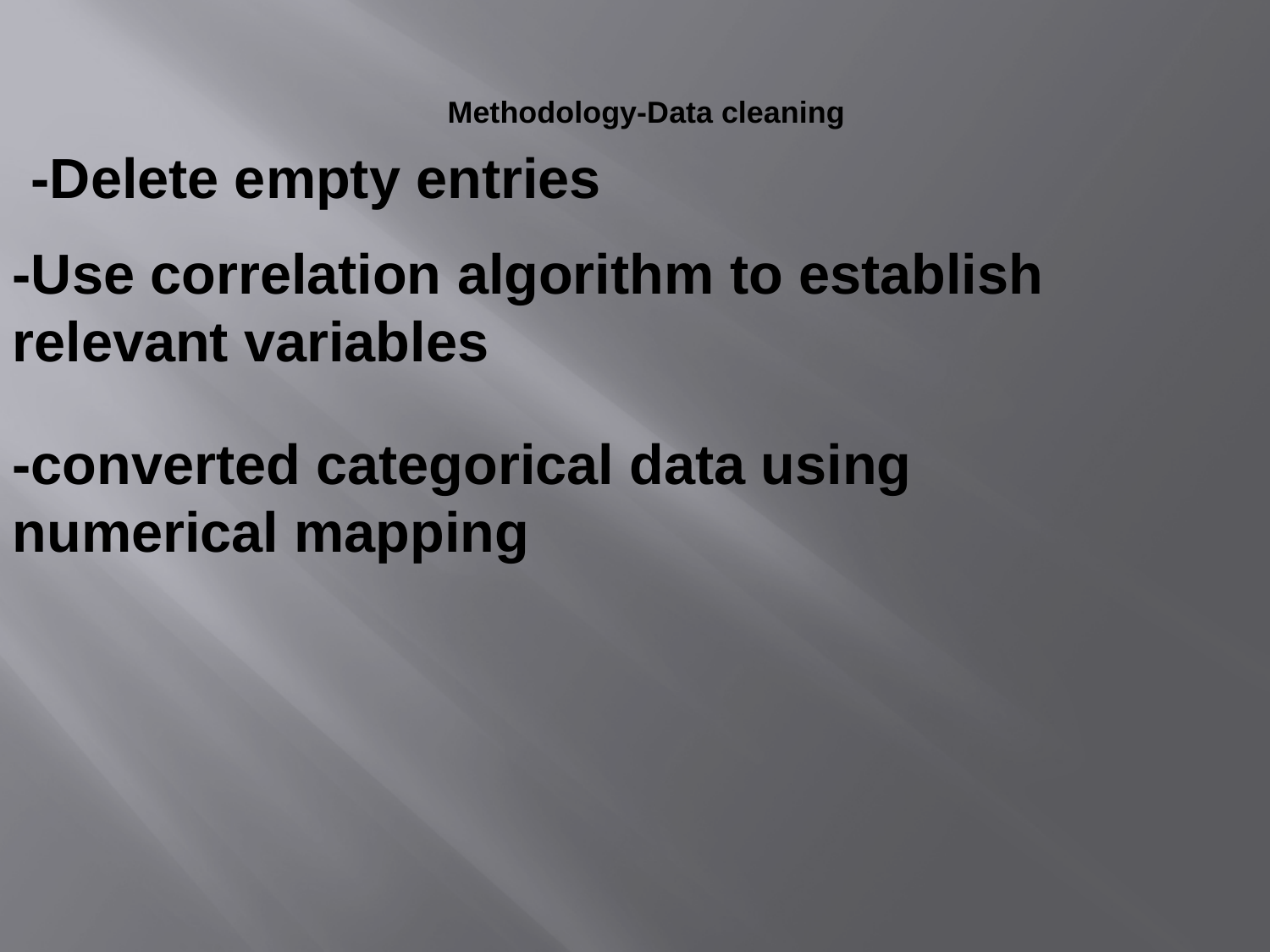

# Methodology-Data cleaning
-Delete empty entries
-Use correlation algorithm to establish relevant variables
-converted categorical data using numerical mapping